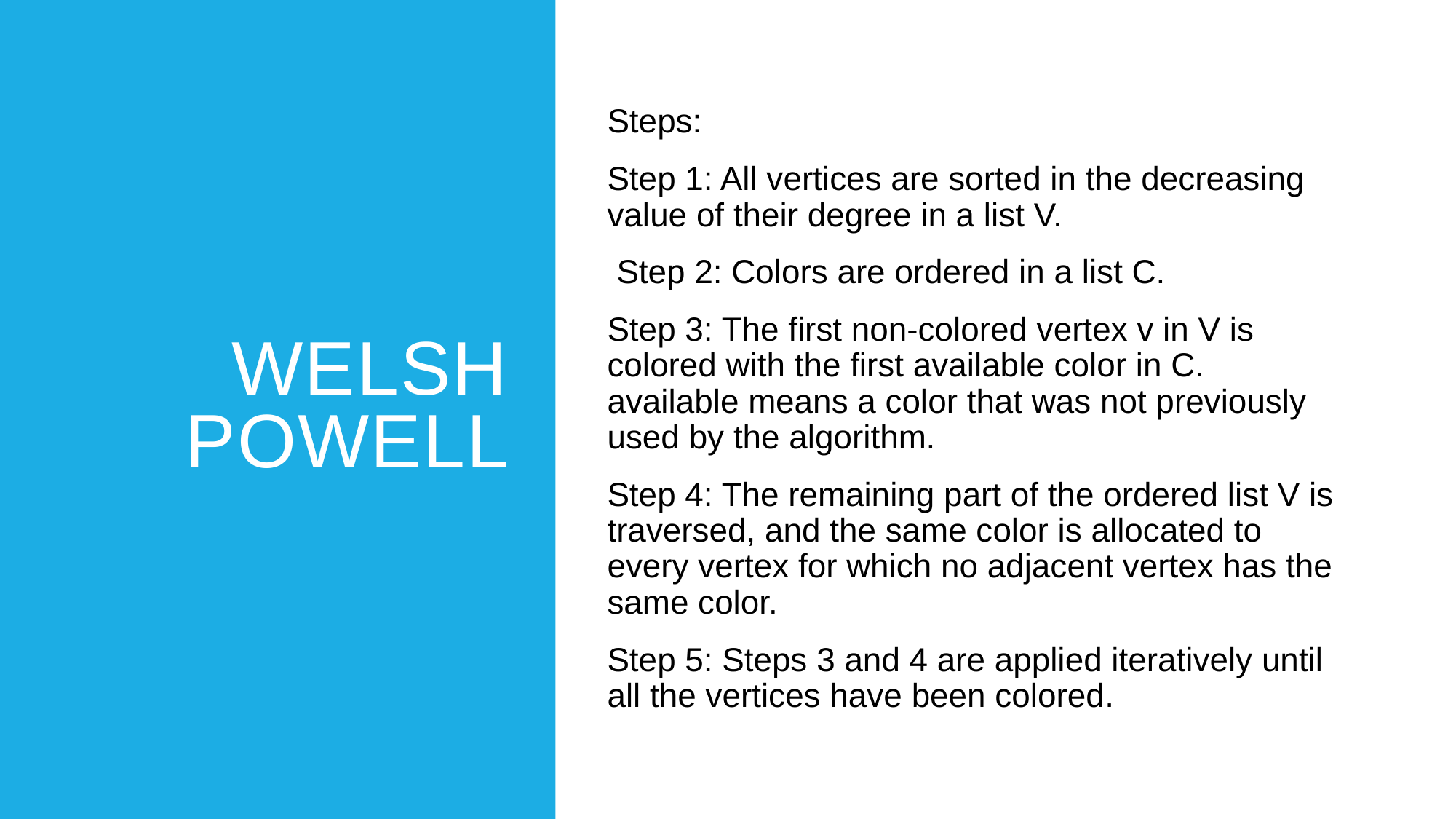

# WELSH POWELL
Steps:
Step 1: All vertices are sorted in the decreasing value of their degree in a list V.
 Step 2: Colors are ordered in a list C.
Step 3: The first non-colored vertex v in V is colored with the first available color in C. available means a color that was not previously used by the algorithm.
Step 4: The remaining part of the ordered list V is traversed, and the same color is allocated to every vertex for which no adjacent vertex has the same color.
Step 5: Steps 3 and 4 are applied iteratively until all the vertices have been colored.